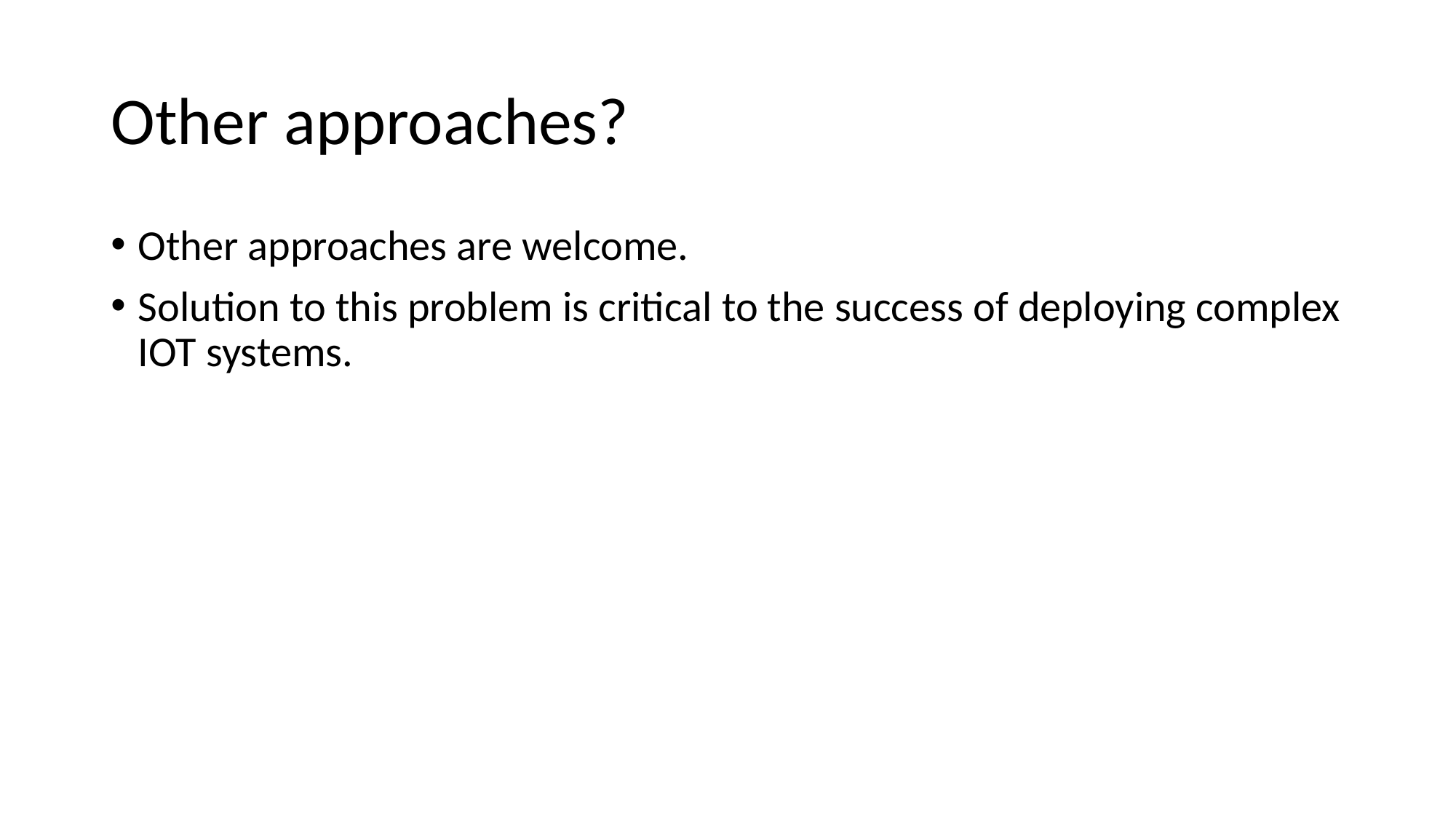

# Other approaches?
Other approaches are welcome.
Solution to this problem is critical to the success of deploying complex IOT systems.